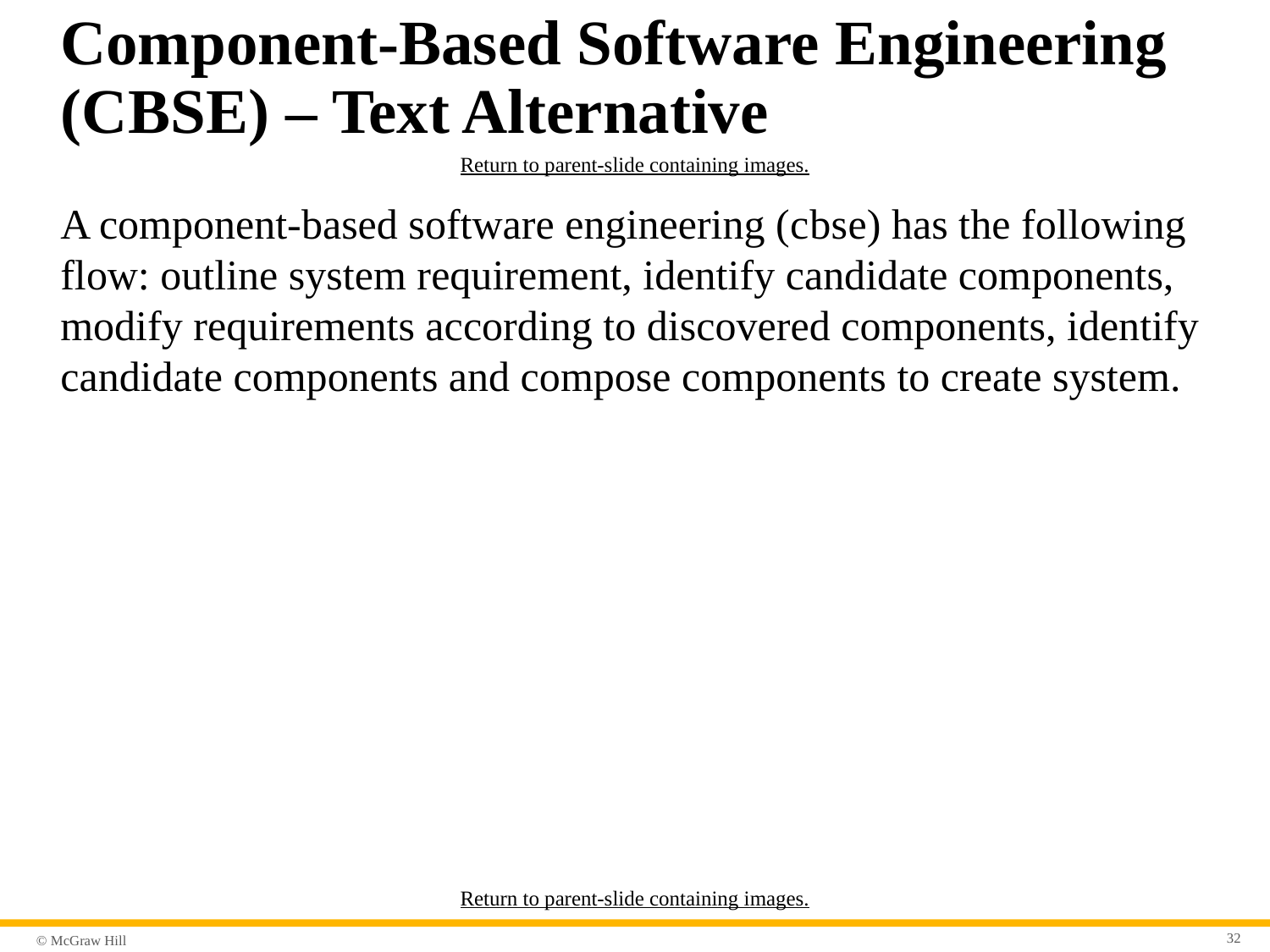

# Component-Based Software Engineering (C B S E) – Text Alternative
Return to parent-slide containing images.
A component-based software engineering (c b s e) has the following flow: outline system requirement, identify candidate components, modify requirements according to discovered components, identify candidate components and compose components to create system.
Return to parent-slide containing images.
32